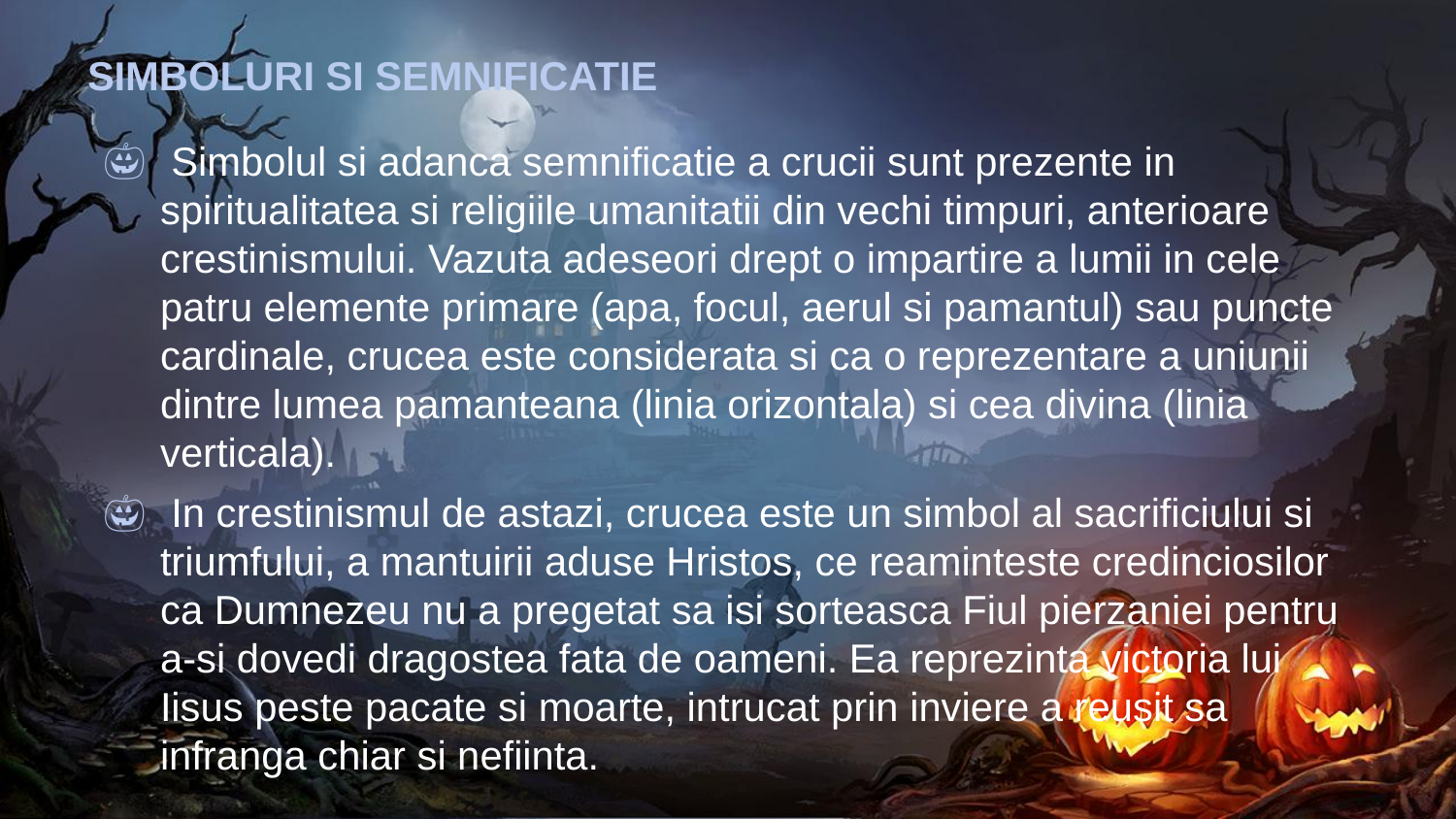

# SIMBOLURI SI SEMNIFICATIE
 Simbolul si adanca semnificatie a crucii sunt prezente in spiritualitatea si religiile umanitatii din vechi timpuri, anterioare crestinismului. Vazuta adeseori drept o impartire a lumii in cele patru elemente primare (apa, focul, aerul si pamantul) sau puncte cardinale, crucea este considerata si ca o reprezentare a uniunii dintre lumea pamanteana (linia orizontala) si cea divina (linia verticala).
 In crestinismul de astazi, crucea este un simbol al sacrificiului si triumfului, a mantuirii aduse Hristos, ce reaminteste credinciosilor ca Dumnezeu nu a pregetat sa isi sorteasca Fiul pierzaniei pentru a-si dovedi dragostea fata de oameni. Ea reprezinta victoria lui Iisus peste pacate si moarte, intrucat prin inviere a reusit sa infranga chiar si nefiinta.